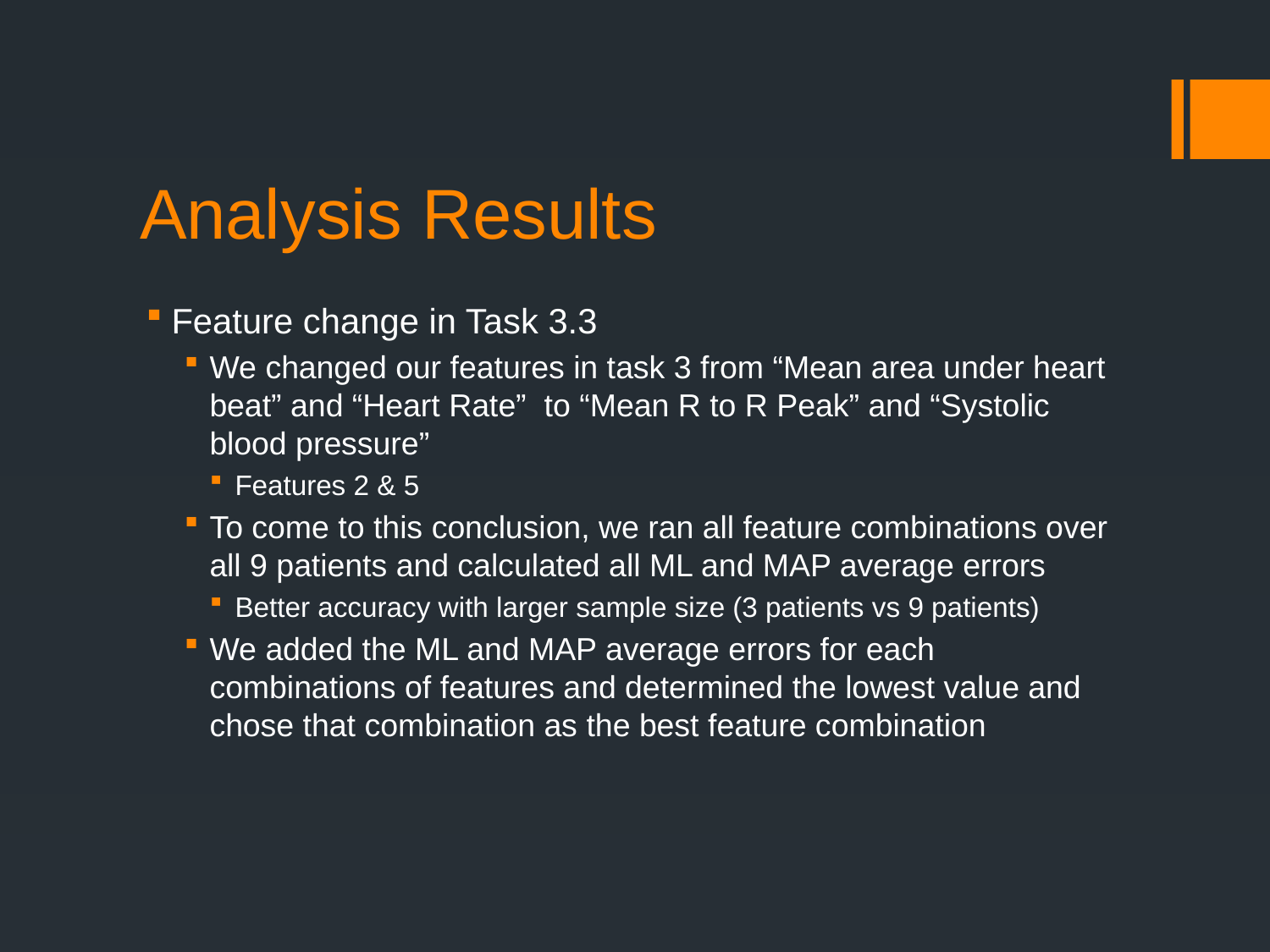

# Analysis Results
Feature change in Task 3.3
We changed our features in task 3 from “Mean area under heart beat” and “Heart Rate”  to “Mean R to R Peak” and “Systolic blood pressure”
Features 2 & 5
To come to this conclusion, we ran all feature combinations over all 9 patients and calculated all ML and MAP average errors
Better accuracy with larger sample size (3 patients vs 9 patients)
We added the ML and MAP average errors for each combinations of features and determined the lowest value and chose that combination as the best feature combination